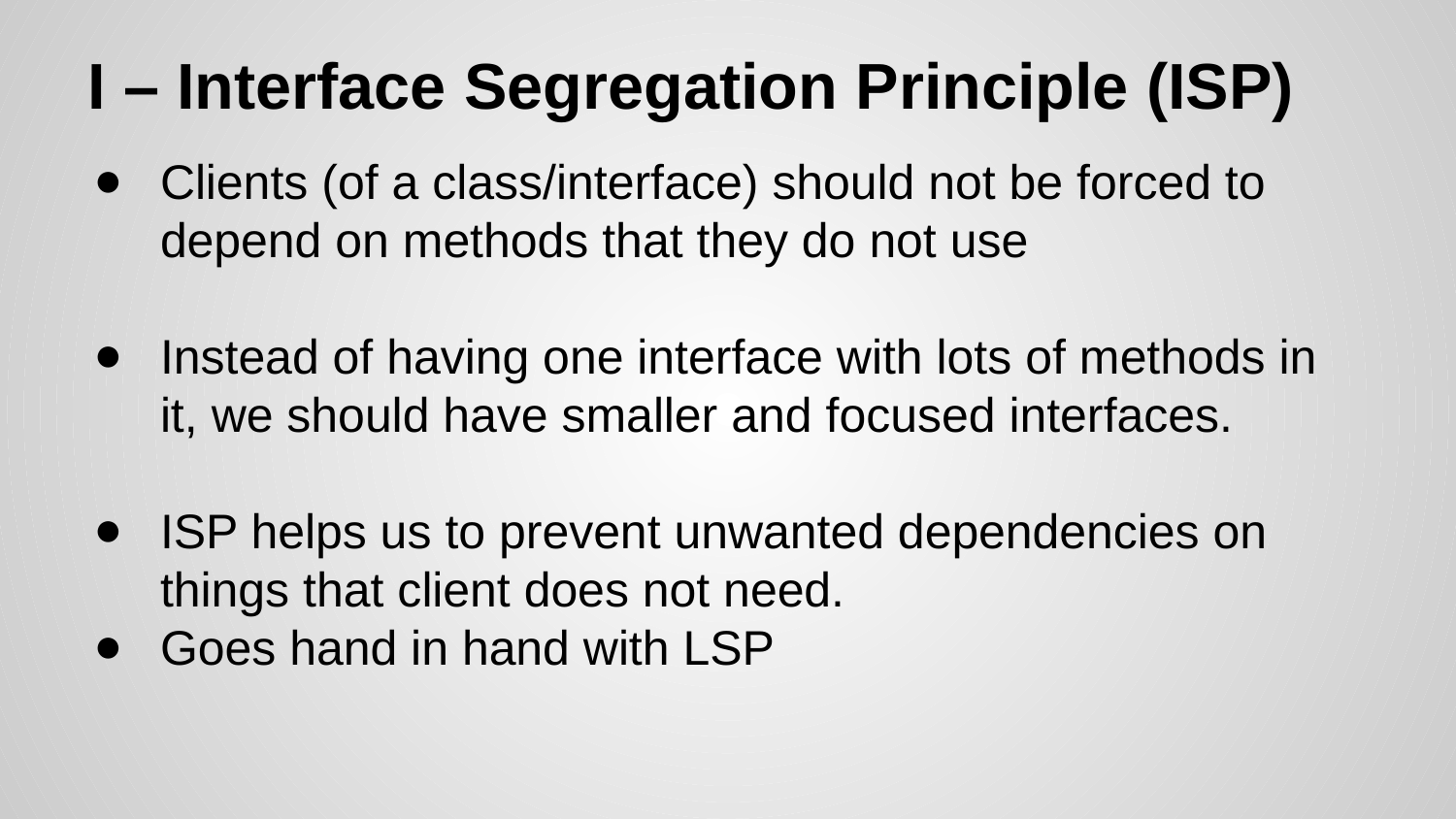

# I – Interface Segregation Principle (ISP)
Clients (of a class/interface) should not be forced to depend on methods that they do not use

Instead of having one interface with lots of methods in it, we should have smaller and focused interfaces.

ISP helps us to prevent unwanted dependencies on things that client does not need.
Goes hand in hand with LSP